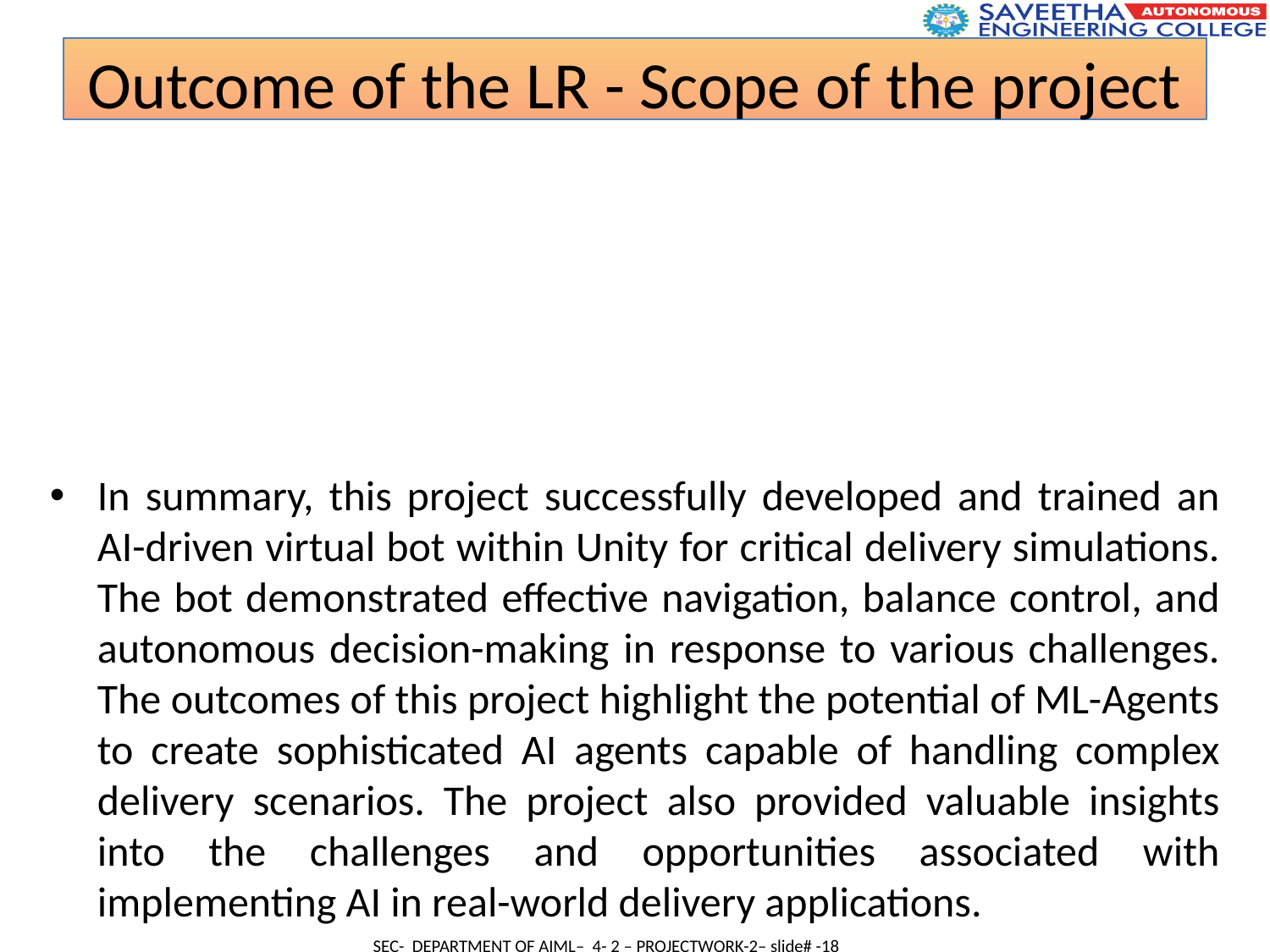

Outcome of the LR - Scope of the project
In summary, this project successfully developed and trained an AI-driven virtual bot within Unity for critical delivery simulations. The bot demonstrated effective navigation, balance control, and autonomous decision-making in response to various challenges. The outcomes of this project highlight the potential of ML-Agents to create sophisticated AI agents capable of handling complex delivery scenarios. The project also provided valuable insights into the challenges and opportunities associated with implementing AI in real-world delivery applications.